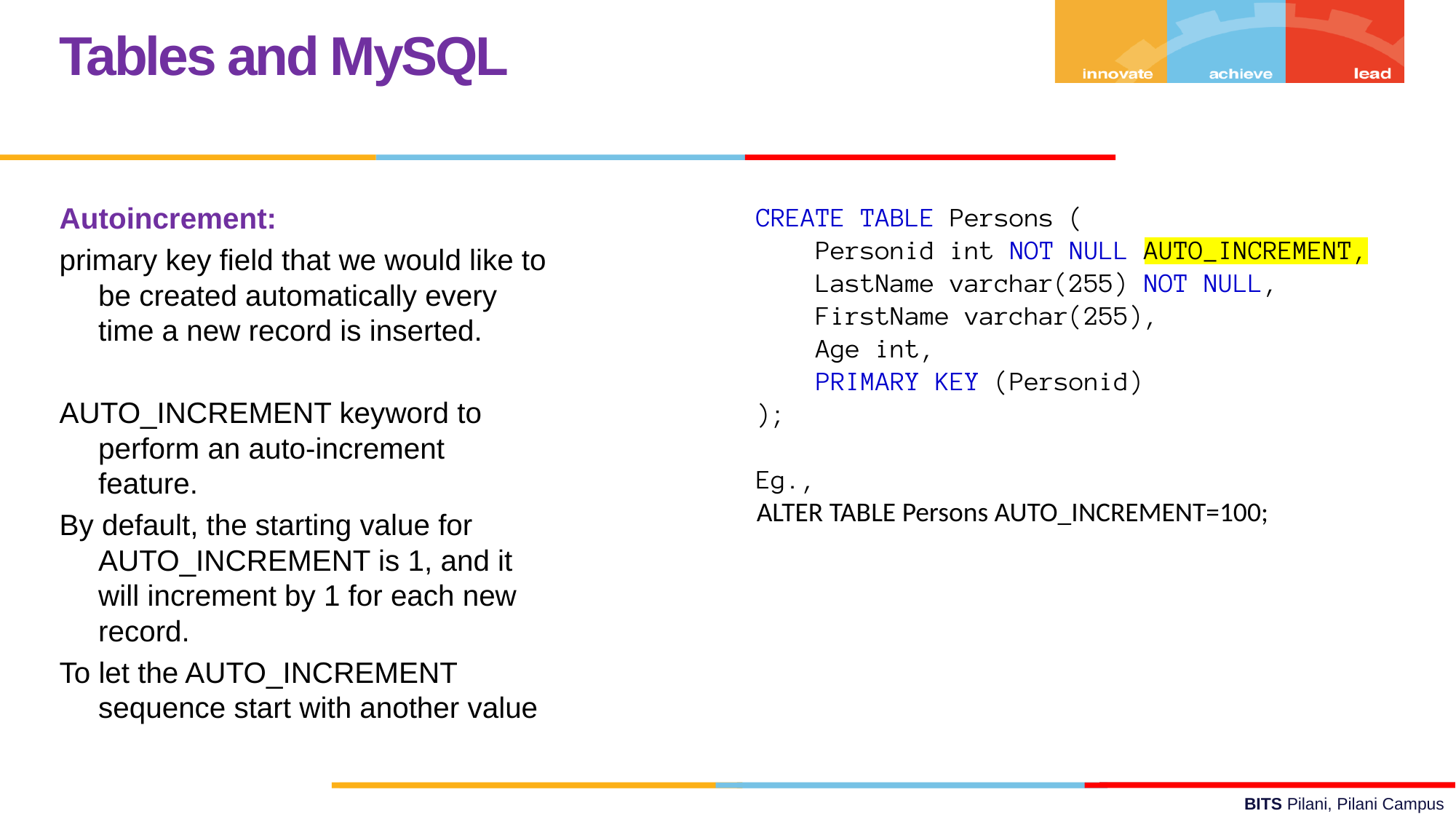

Tables and MySQL

Autoincrement:
primary key field that we would like to be created automatically every time a new record is inserted.

AUTO_INCREMENT keyword to perform an auto-increment feature.
By default, the starting value for AUTO_INCREMENT is 1, and it will increment by 1 for each new record.
To let the AUTO_INCREMENT sequence start with another value

CREATE TABLE Persons (
    Personid int NOT NULL AUTO_INCREMENT,
    LastName varchar(255) NOT NULL,
    FirstName varchar(255),
    Age int,
    PRIMARY KEY (Personid)
);

Eg.,
ALTER TABLE Persons AUTO_INCREMENT=100;